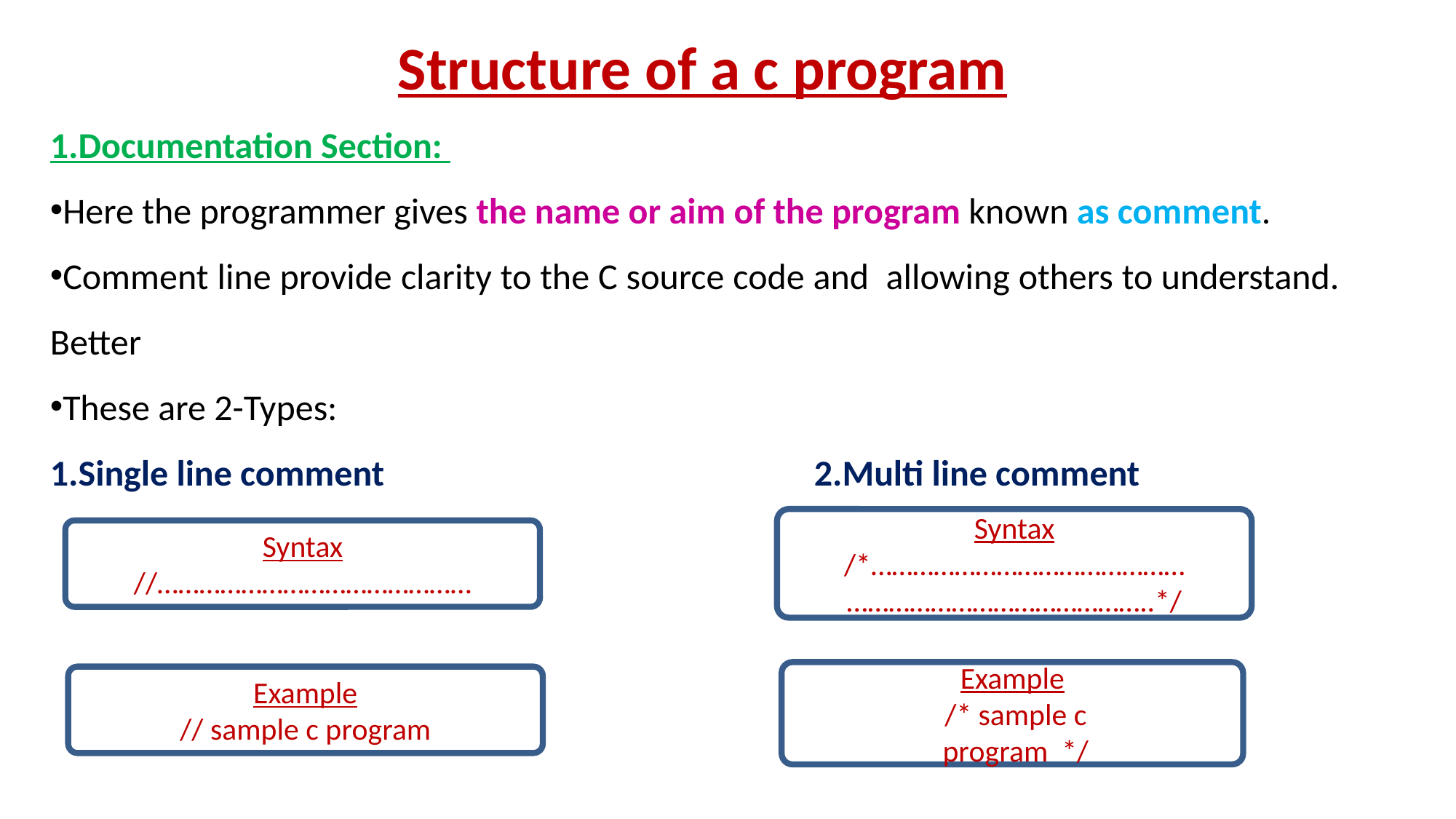

# Structure of a c program
1.Documentation Section:
Here the programmer gives the name or aim of the program known as comment.
Comment line provide clarity to the C source code and  allowing others to understand. Better
These are 2-Types:
1.Single line comment 				2.Multi line comment

Syntax
/*………………………………………
……………………………………..*/
Example
 /* sample c
 program  */
Syntax
//………………………………………
Example
// sample c program